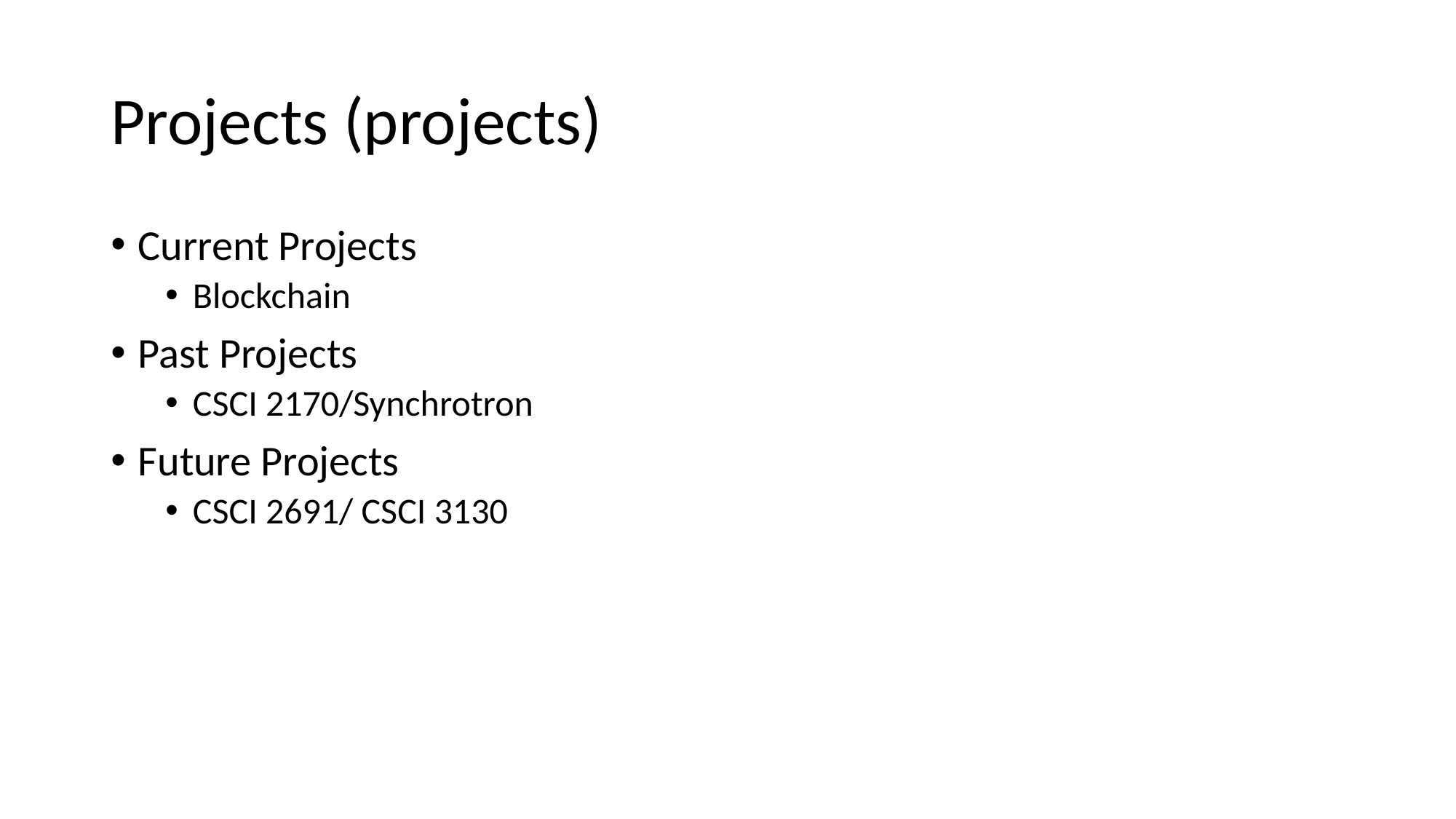

# Projects (projects)
Current Projects
Blockchain
Past Projects
CSCI 2170/Synchrotron
Future Projects
CSCI 2691/ CSCI 3130